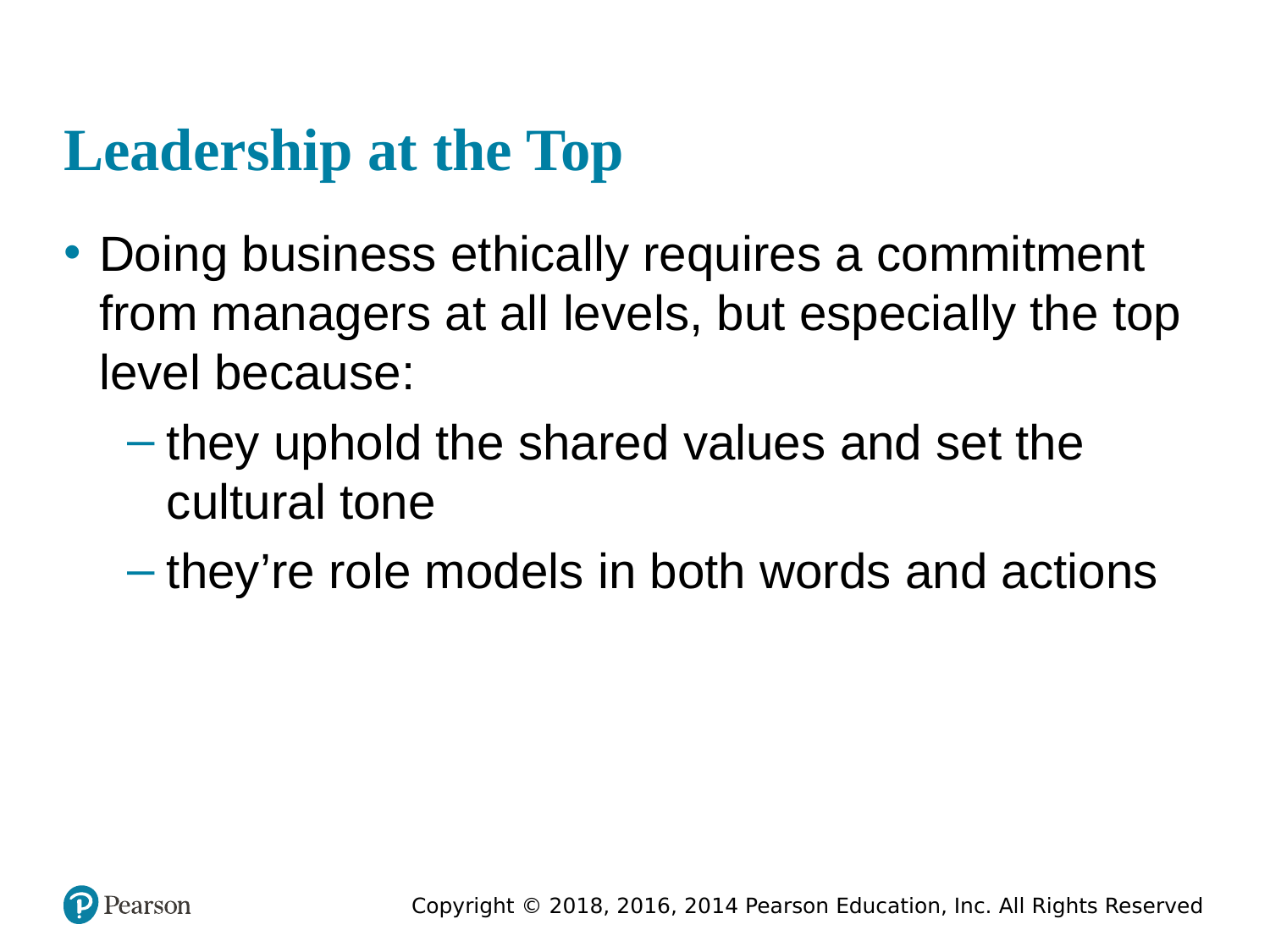

# Leadership at the Top
Doing business ethically requires a commitment from managers at all levels, but especially the top level because:
they uphold the shared values and set the cultural tone
they’re role models in both words and actions